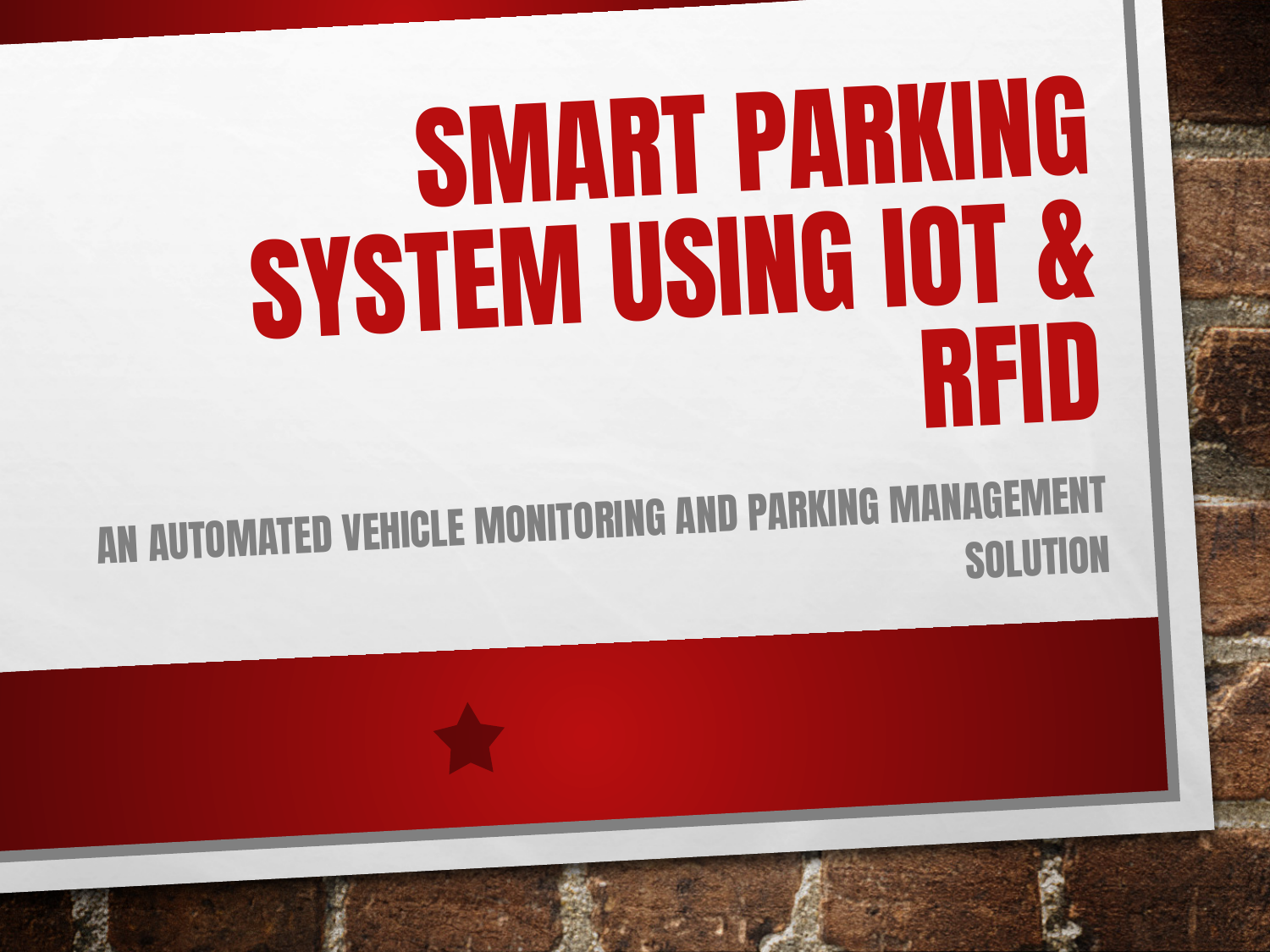

# Smart Parking System using IoT & RFID
An Automated Vehicle Monitoring and Parking Management Solution